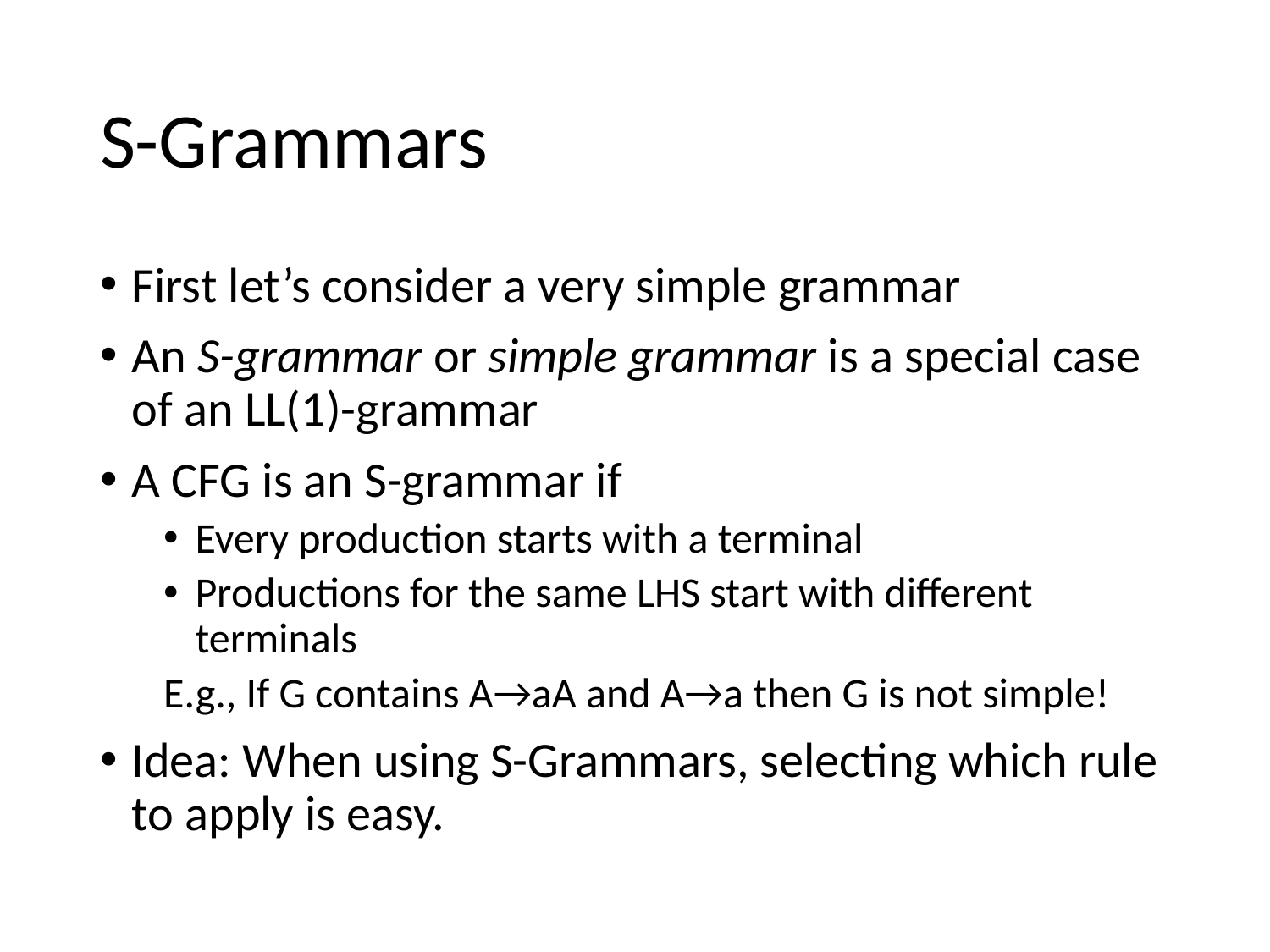

# S-Grammars
First let’s consider a very simple grammar
An S-grammar or simple grammar is a special case of an LL(1)-grammar
A CFG is an S-grammar if
Every production starts with a terminal
Productions for the same LHS start with different terminals
E.g., If G contains A→aA and A→a then G is not simple!
Idea: When using S-Grammars, selecting which rule to apply is easy.